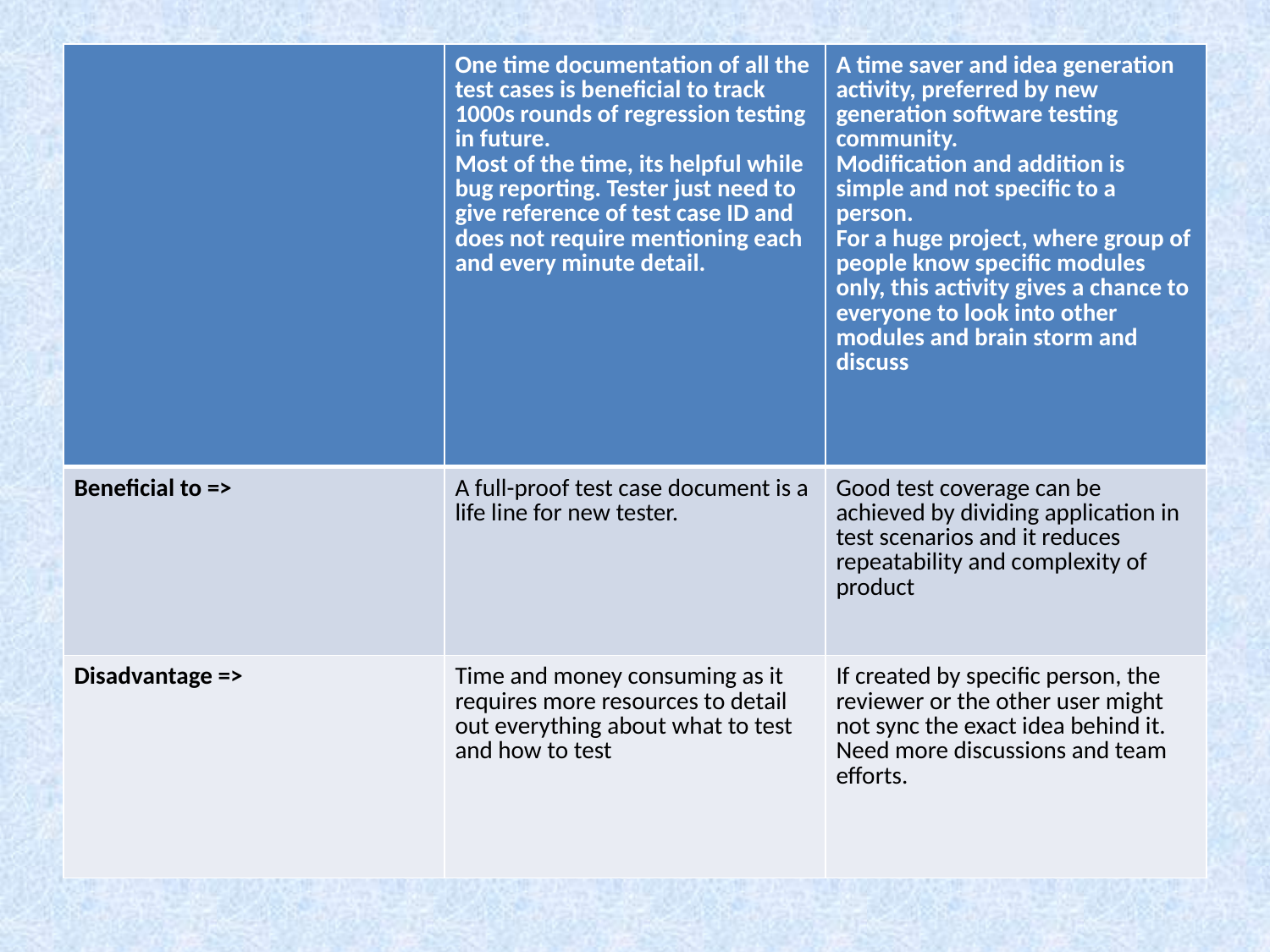

|  | One time documentation of all the test cases is beneficial to track 1000s rounds of regression testing in future. Most of the time, its helpful while bug reporting. Tester just need to give reference of test case ID and does not require mentioning each and every minute detail. | A time saver and idea generation activity, preferred by new generation software testing community. Modification and addition is simple and not specific to a person. For a huge project, where group of people know specific modules only, this activity gives a chance to everyone to look into other modules and brain storm and discuss |
| --- | --- | --- |
| Beneficial to => | A full-proof test case document is a life line for new tester. | Good test coverage can be achieved by dividing application in test scenarios and it reduces repeatability and complexity of product |
| Disadvantage => | Time and money consuming as it requires more resources to detail out everything about what to test and how to test | If created by specific person, the reviewer or the other user might not sync the exact idea behind it. Need more discussions and team efforts. |